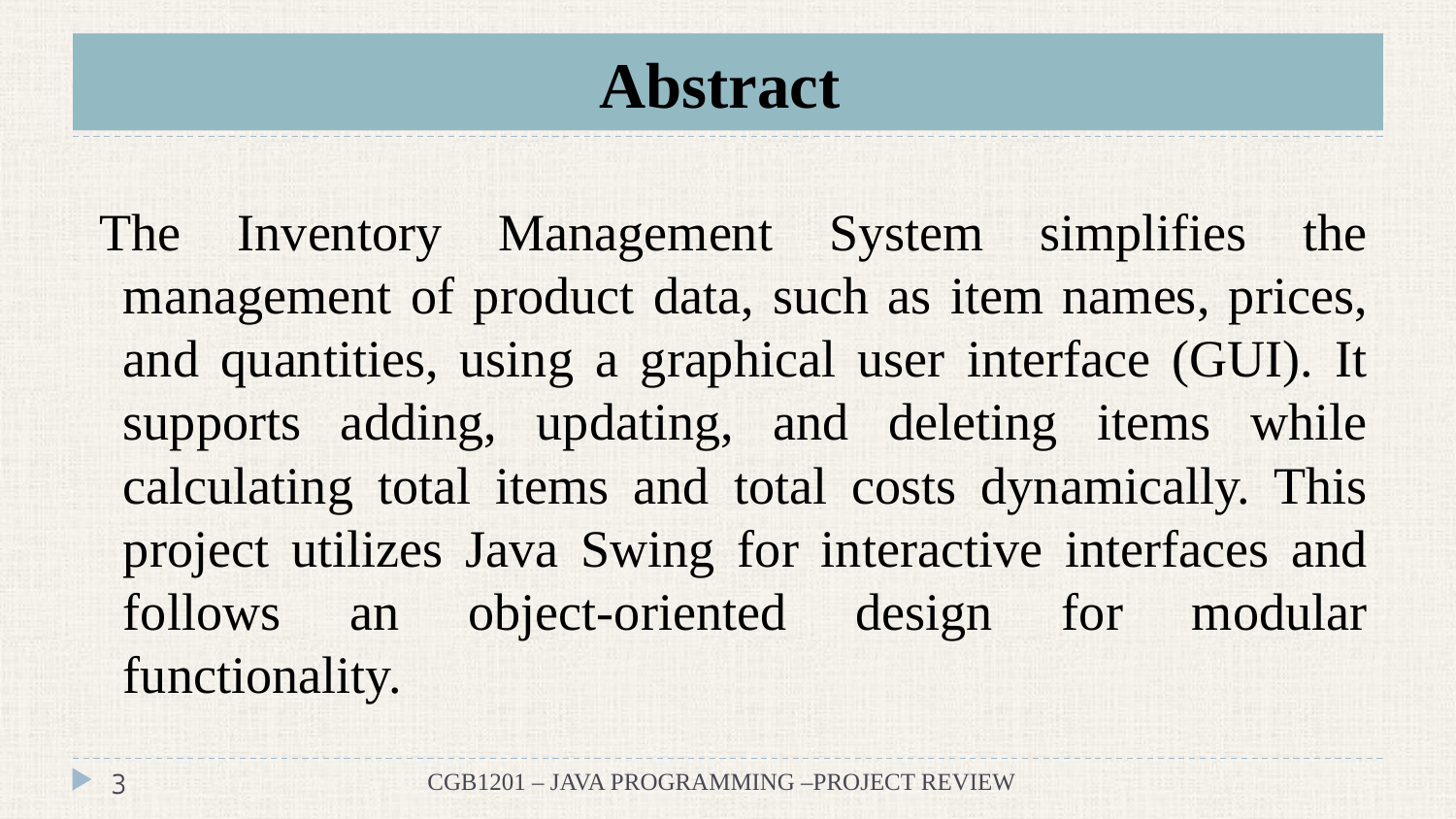

# Abstract
The Inventory Management System simplifies the management of product data, such as item names, prices, and quantities, using a graphical user interface (GUI). It supports adding, updating, and deleting items while calculating total items and total costs dynamically. This project utilizes Java Swing for interactive interfaces and follows an object-oriented design for modular functionality.
CGB1201 – JAVA PROGRAMMING –PROJECT REVIEW
3